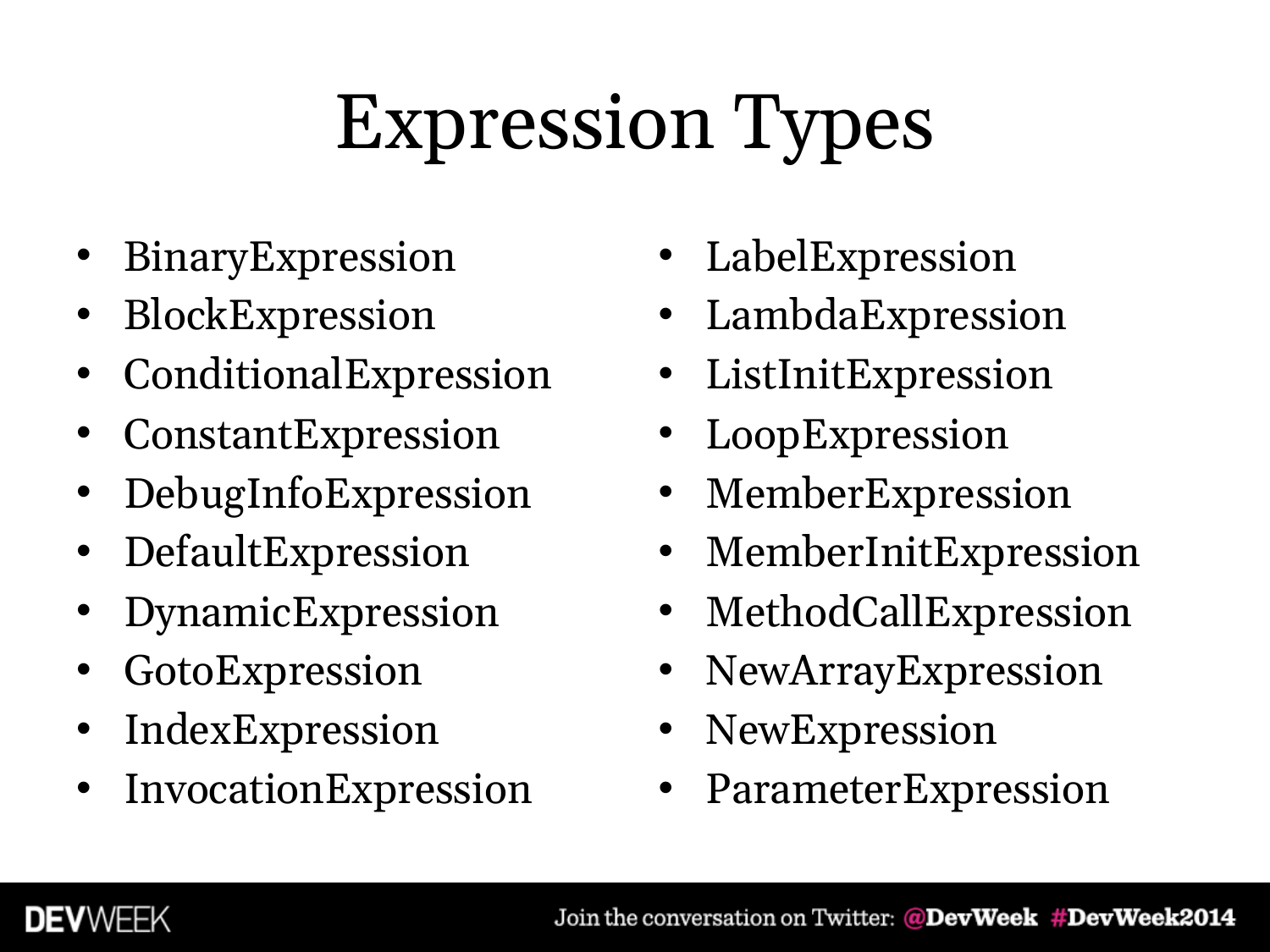

# Expression Types
BinaryExpression
BlockExpression
ConditionalExpression
ConstantExpression
DebugInfoExpression
DefaultExpression
DynamicExpression
GotoExpression
IndexExpression
InvocationExpression
LabelExpression
LambdaExpression
ListInitExpression
LoopExpression
MemberExpression
MemberInitExpression
MethodCallExpression
NewArrayExpression
NewExpression
ParameterExpression